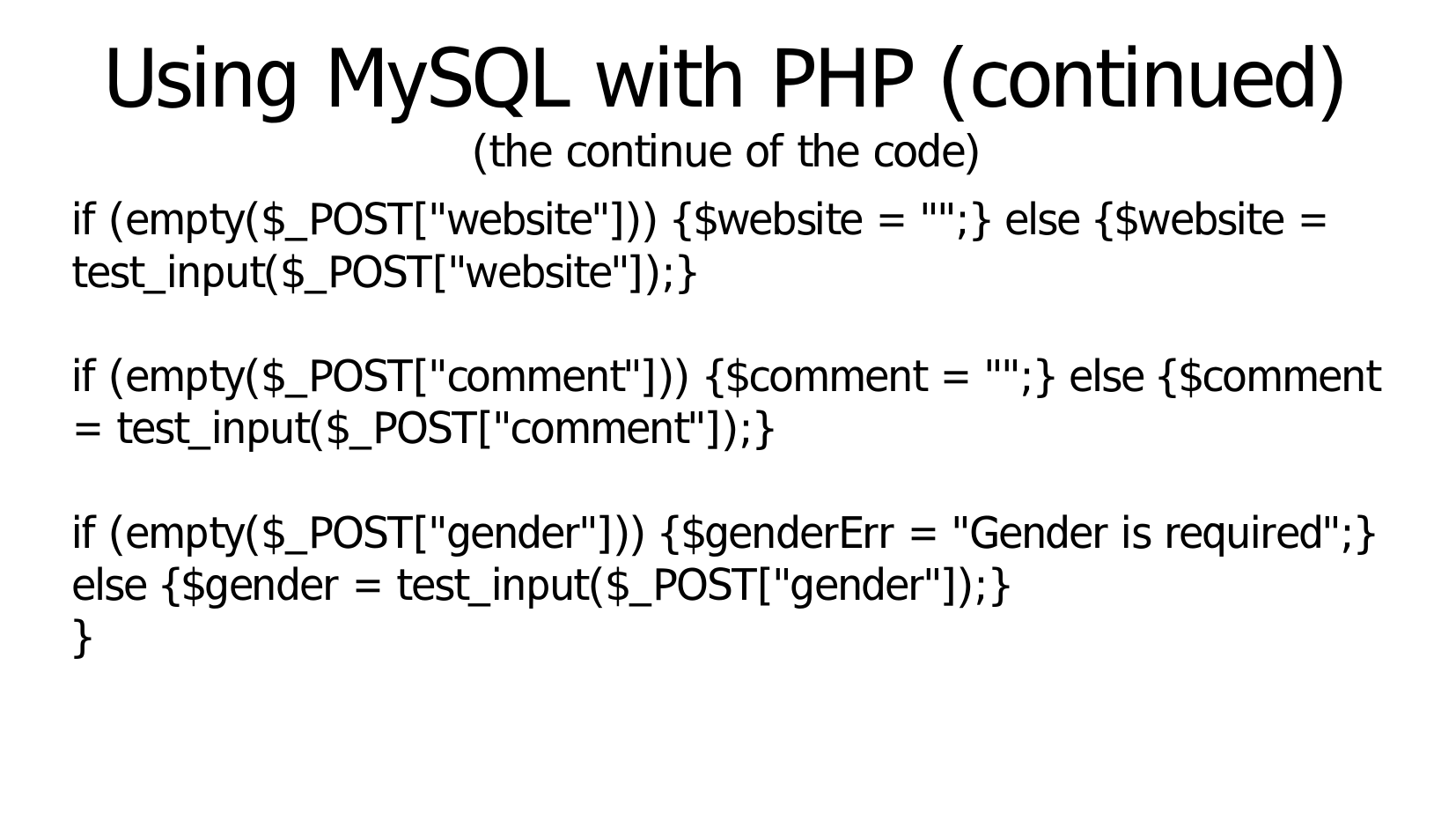

Using MySQL with PHP (continued) (the continue of the code)
if (empty($_POST["website"])) {$website = "";} else {$website = test_input($_POST["website"]);}

if (empty($_POST["comment"])) {$comment = "";} else {$comment = test_input($_POST["comment"]);}

if (empty($_POST["gender"])) {$genderErr = "Gender is required";} else {$gender = test_input($_POST["gender"]);}
}